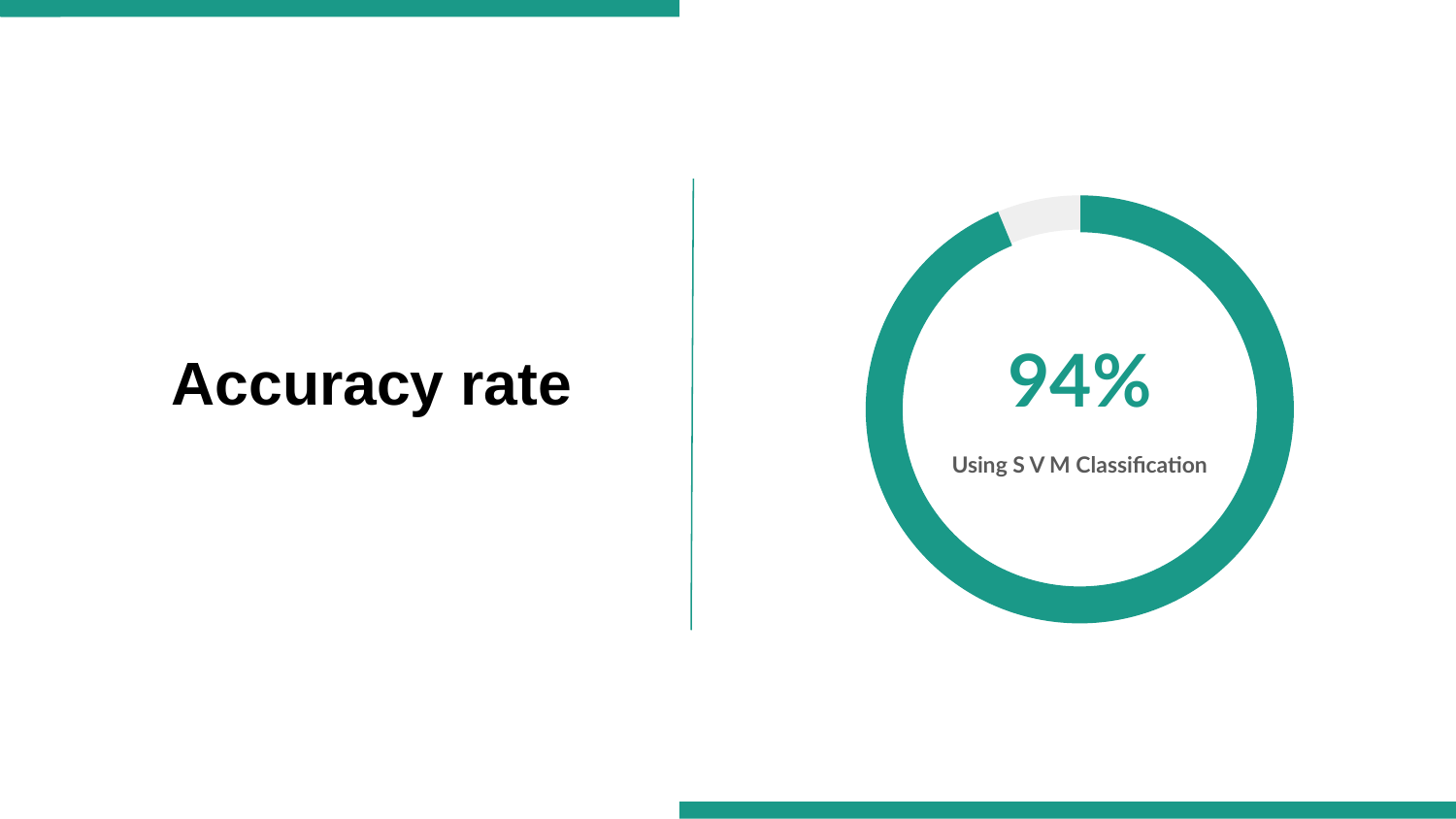

94%

Accuracy rate
Using S V M Classification